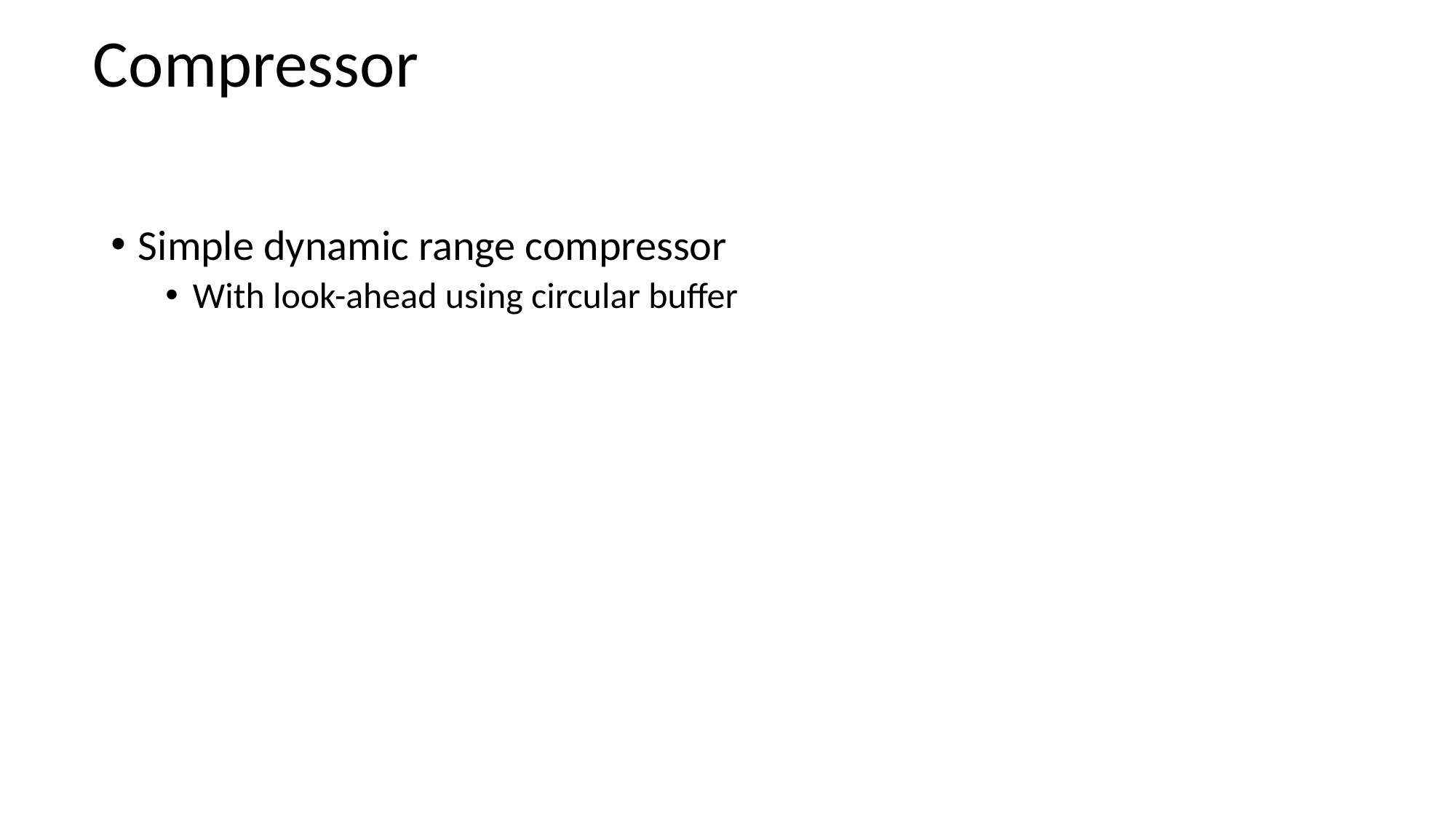

# Compressor
Simple dynamic range compressor
With look-ahead using circular buffer